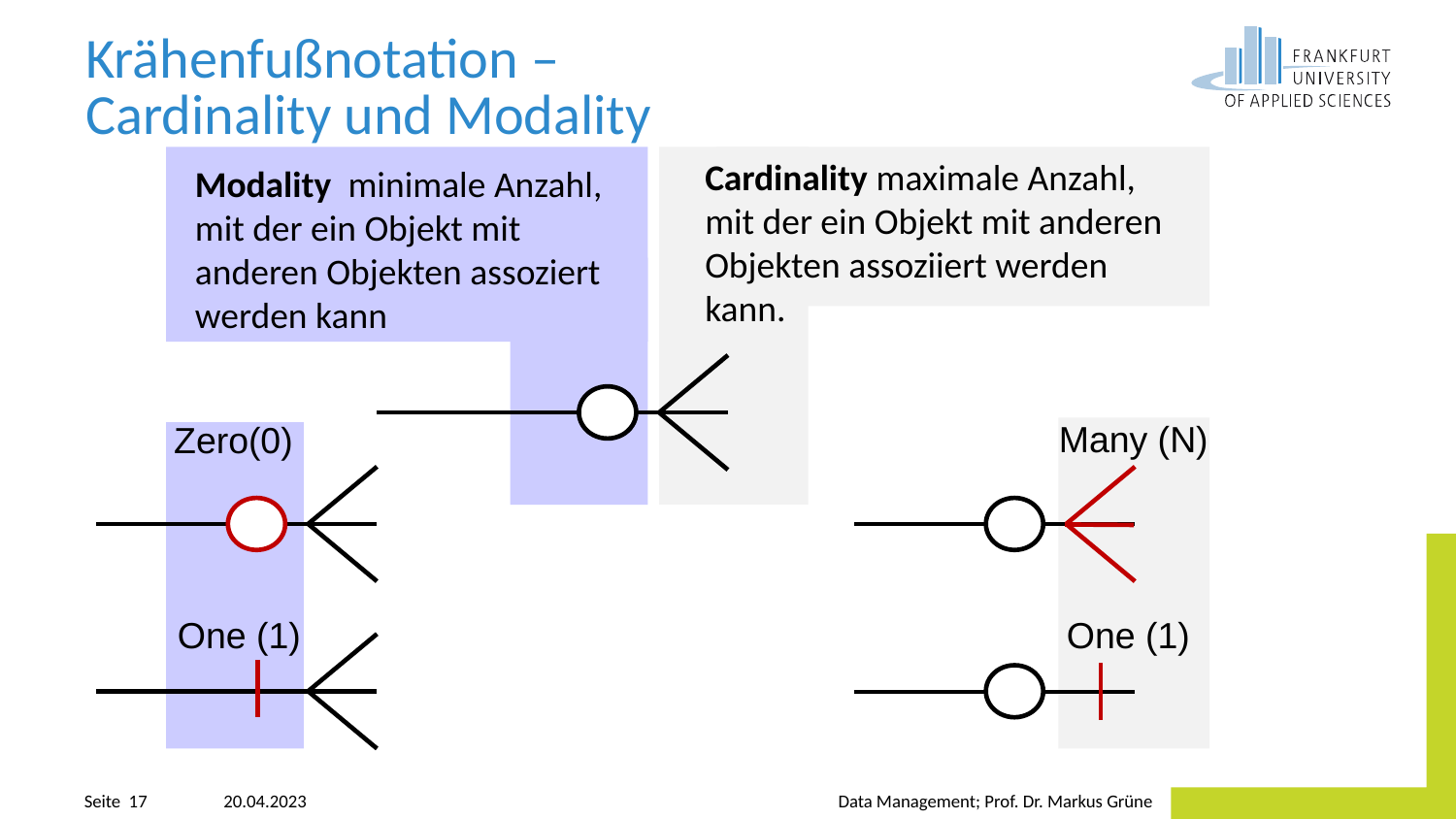

# Krähenfußnotation – Cardinality und Modality

Modality  minimale Anzahl, mit der ein Objekt mit anderen Objekten assoziert werden kann
Cardinality maximale Anzahl, mit der ein Objekt mit anderen Objekten assoziiert werden kann.

Many (N)
Zero(0)

One (1)
One (1)

20.04.2023
Data Management; Prof. Dr. Markus Grüne
Seite  17